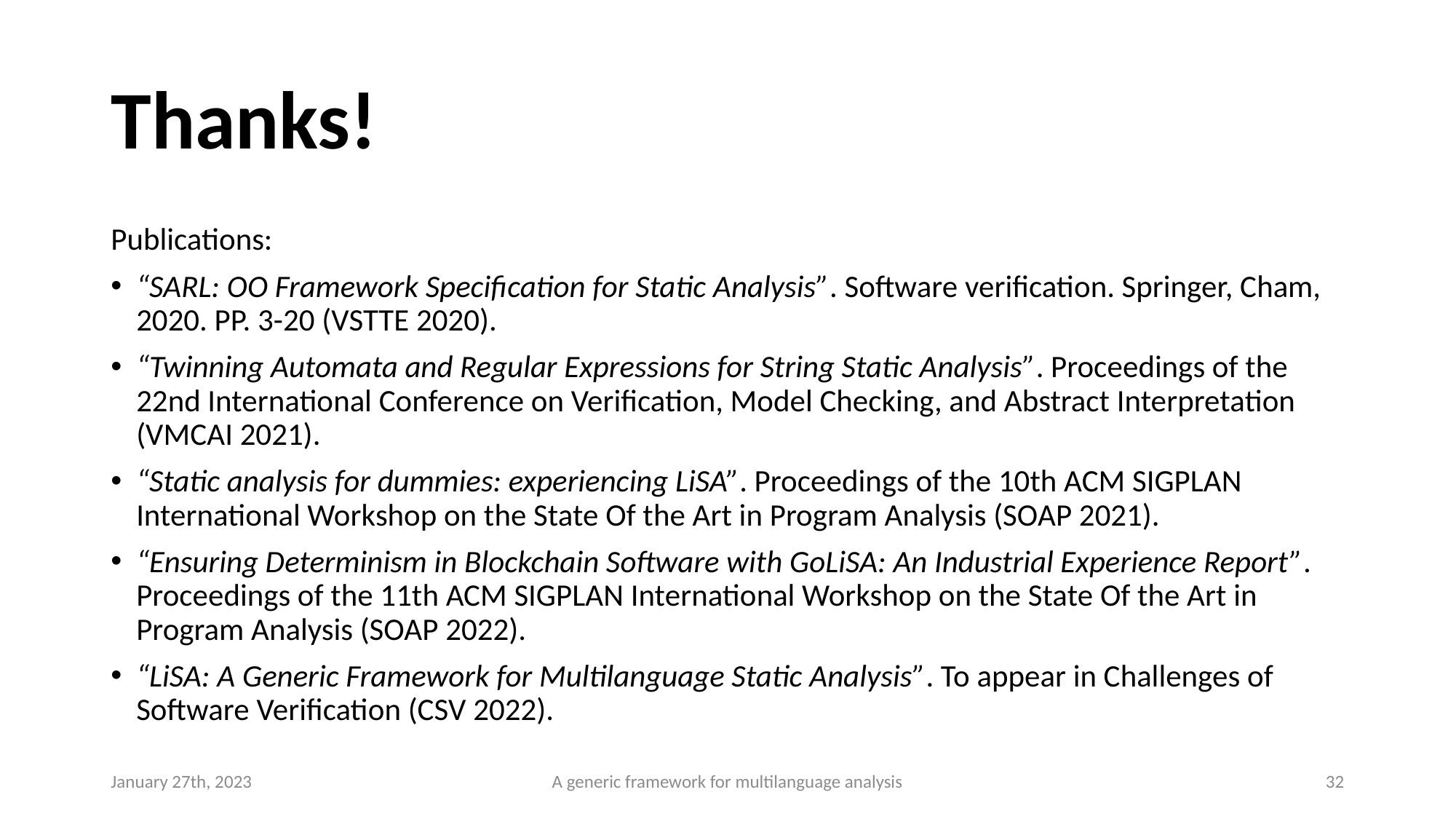

# Thanks!
Publications:
“SARL: OO Framework Specification for Static Analysis”. Software verification. Springer, Cham, 2020. PP. 3-20 (VSTTE 2020).
“Twinning Automata and Regular Expressions for String Static Analysis”. Proceedings of the 22nd International Conference on Verification, Model Checking, and Abstract Interpretation (VMCAI 2021).
“Static analysis for dummies: experiencing LiSA”. Proceedings of the 10th ACM SIGPLAN International Workshop on the State Of the Art in Program Analysis (SOAP 2021).
“Ensuring Determinism in Blockchain Software with GoLiSA: An Industrial Experience Report”. Proceedings of the 11th ACM SIGPLAN International Workshop on the State Of the Art in Program Analysis (SOAP 2022).
“LiSA: A Generic Framework for Multilanguage Static Analysis”. To appear in Challenges of Software Verification (CSV 2022).
January 27th, 2023
A generic framework for multilanguage analysis
32